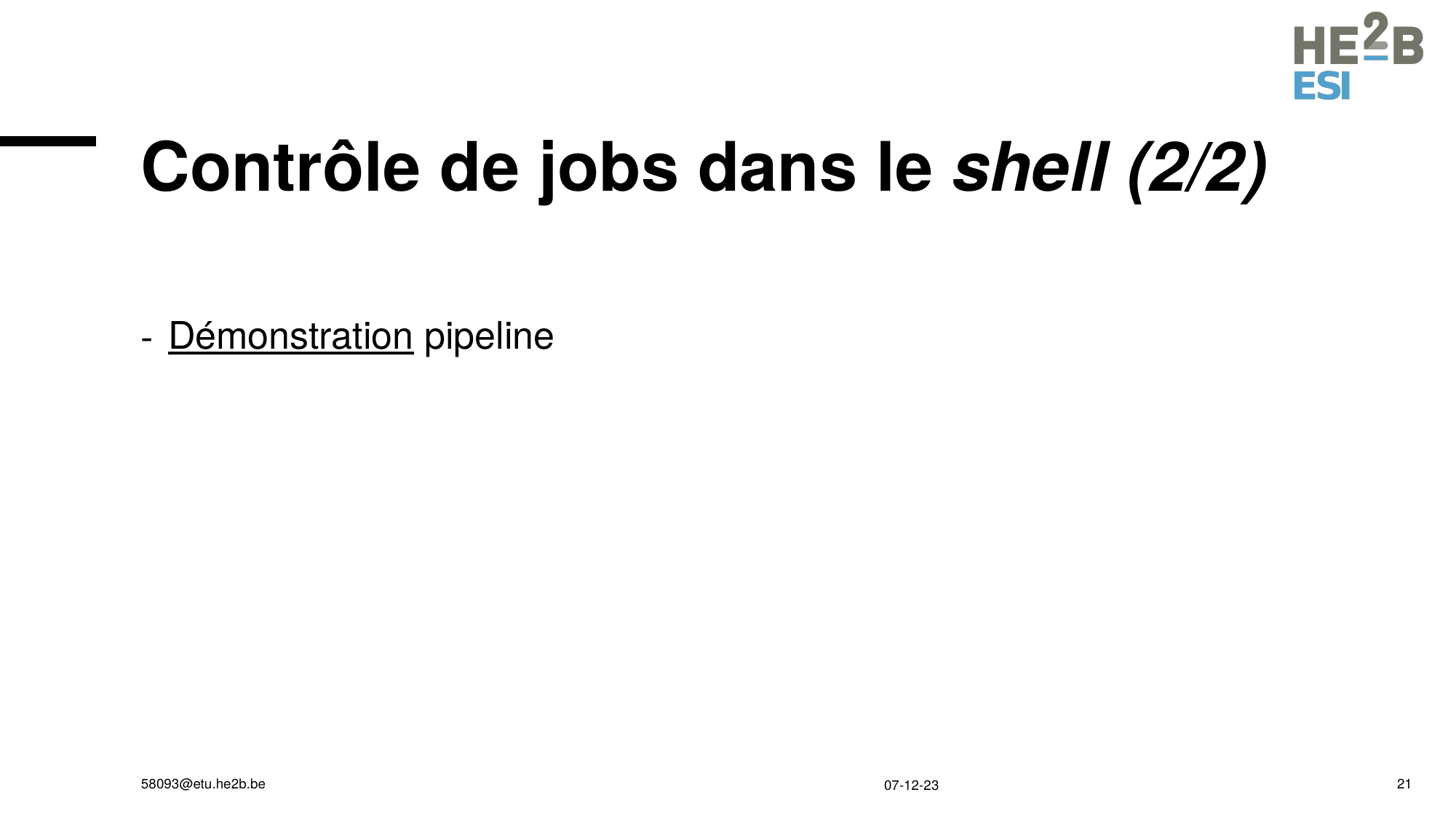

# Contrôle de jobs dans le shell (2/2)
Démonstration pipeline
58093@etu.he2b.be
07-12-23
21